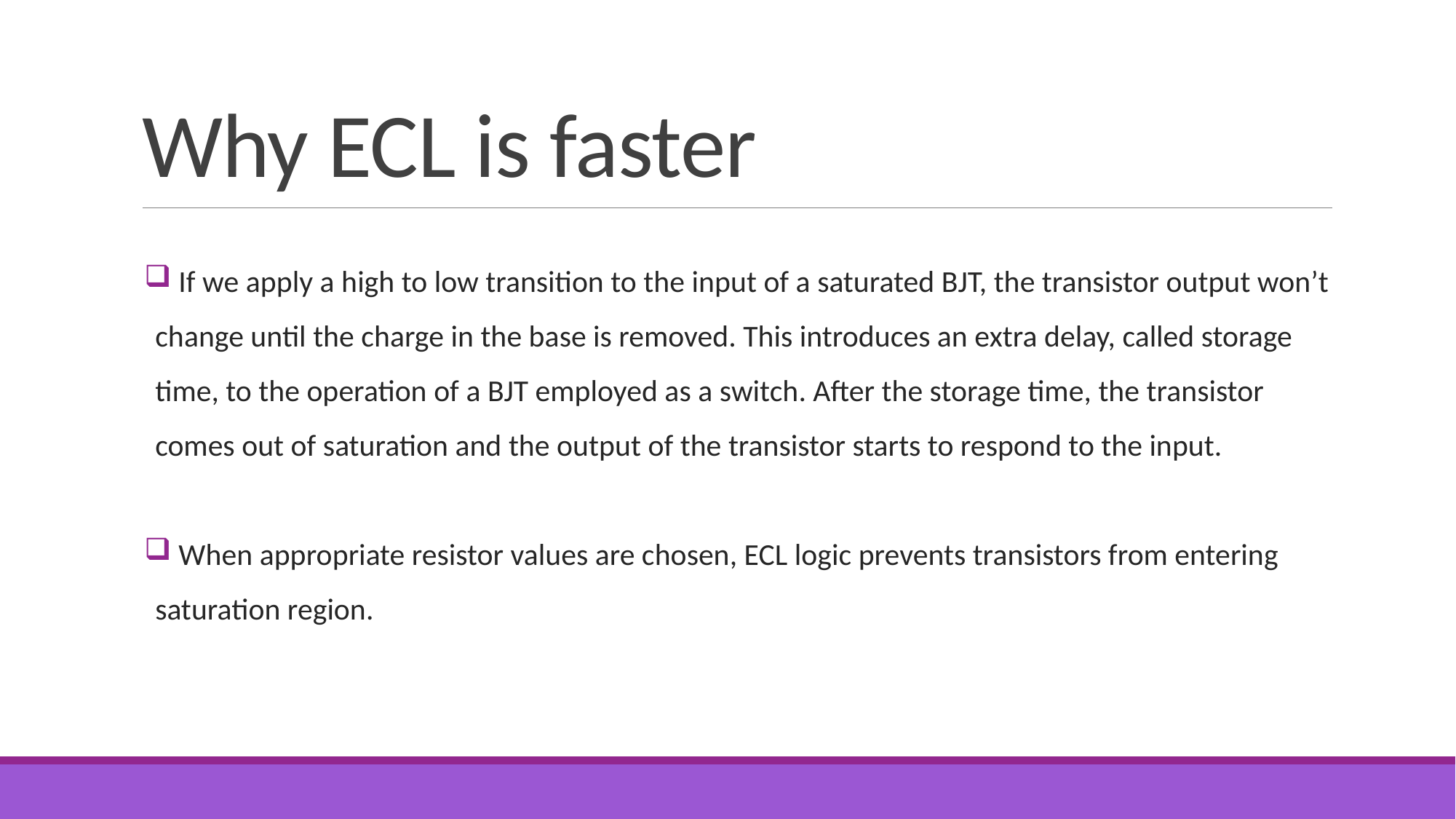

# Why ECL is faster

 If we apply a high to low transition to the input of a saturated BJT, the transistor output won’t change until the charge in the base is removed. This introduces an extra delay, called storage time, to the operation of a BJT employed as a switch. After the storage time, the transistor comes out of saturation and the output of the transistor starts to respond to the input.

 When appropriate resistor values are chosen, ECL logic prevents transistors from entering saturation region.